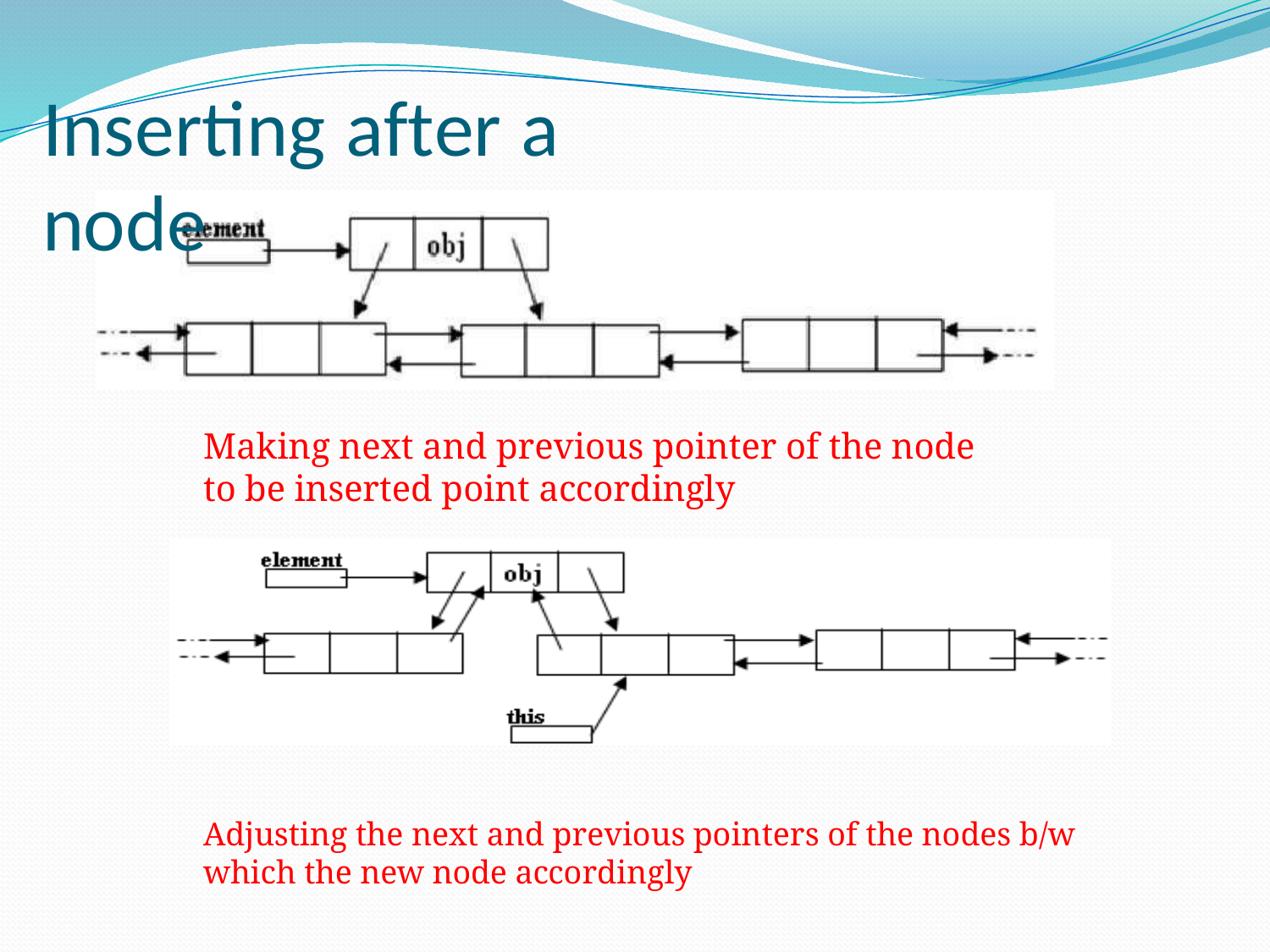

Inserting after a node

Making next and previous pointer of the node to be inserted point accordingly

Adjusting the next and previous pointers of the nodes b/w which the new node accordingly